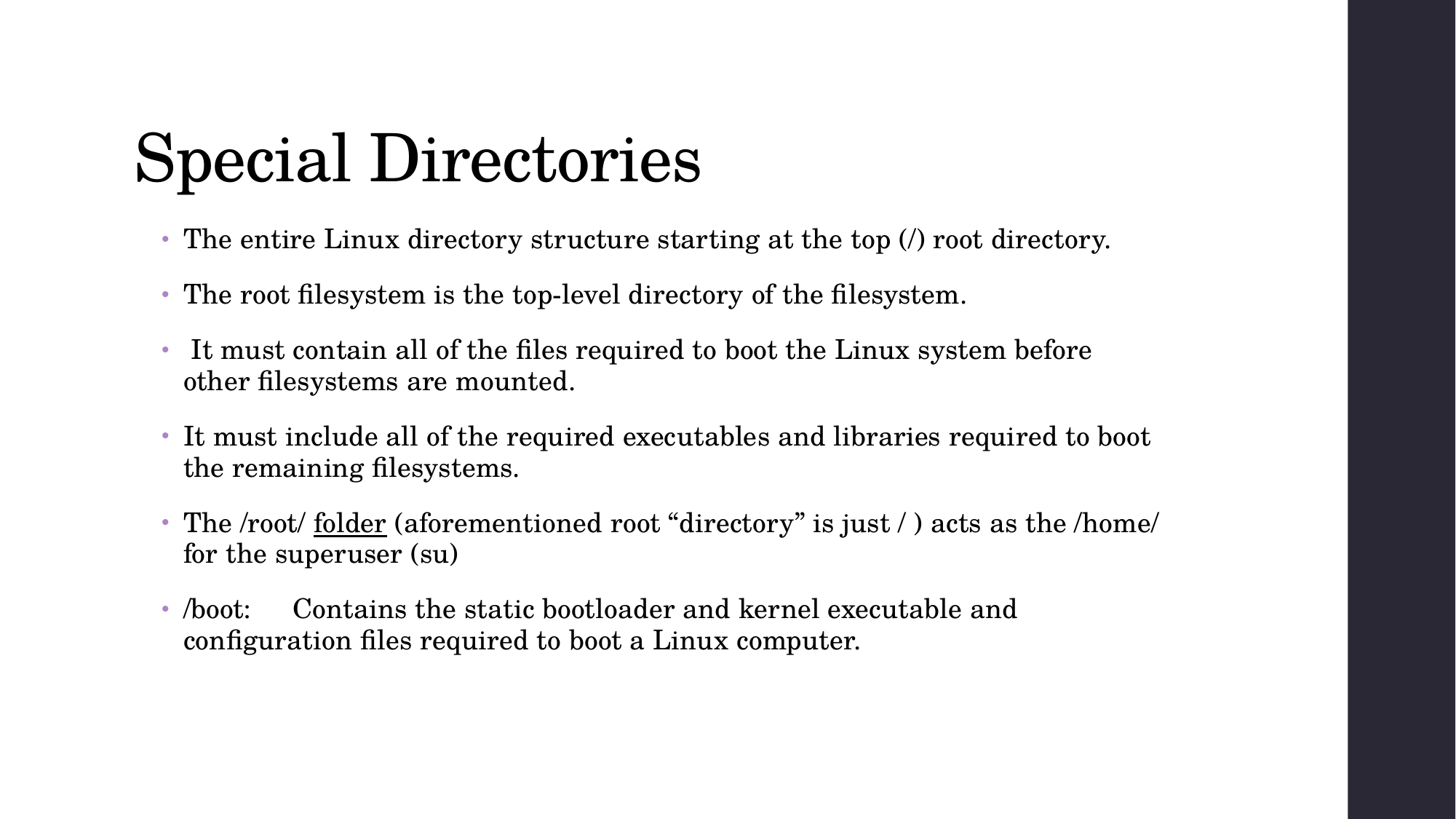

# Special Directories
The entire Linux directory structure starting at the top (/) root directory.
The root filesystem is the top-level directory of the filesystem.
 It must contain all of the files required to boot the Linux system before other filesystems are mounted.
It must include all of the required executables and libraries required to boot the remaining filesystems.
The /root/ folder (aforementioned root “directory” is just / ) acts as the /home/ for the superuser (su)
/boot: 	Contains the static bootloader and kernel executable and configuration files required to boot a Linux computer.